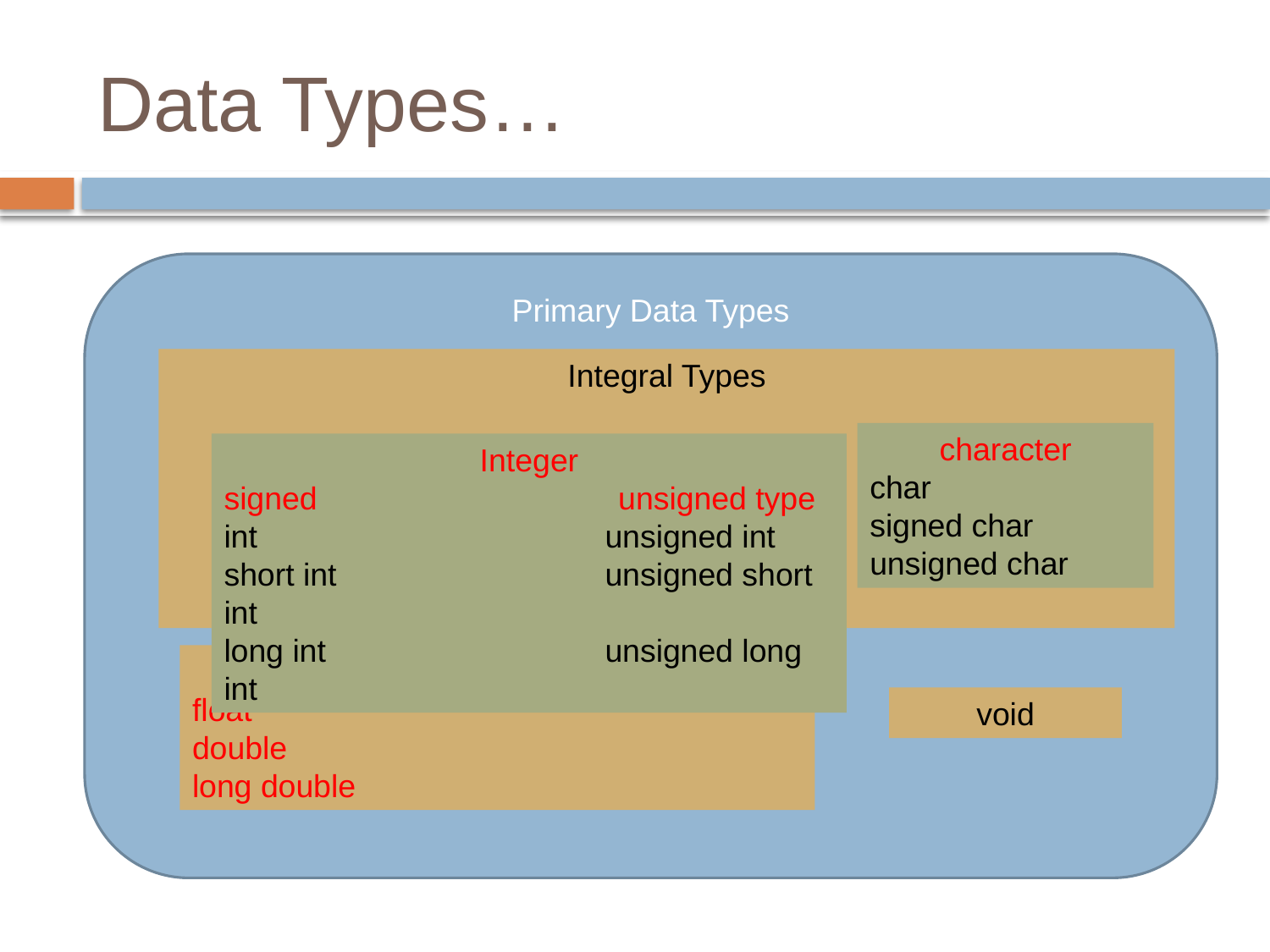

# Data Types…

Primary Data Types
Integral Types

character
char
signed char
unsigned char
Integer
signed                                  unsigned type
int			unsigned int
short int			unsigned short int
long int			unsigned long int
Floating point type
float
double
long double
void